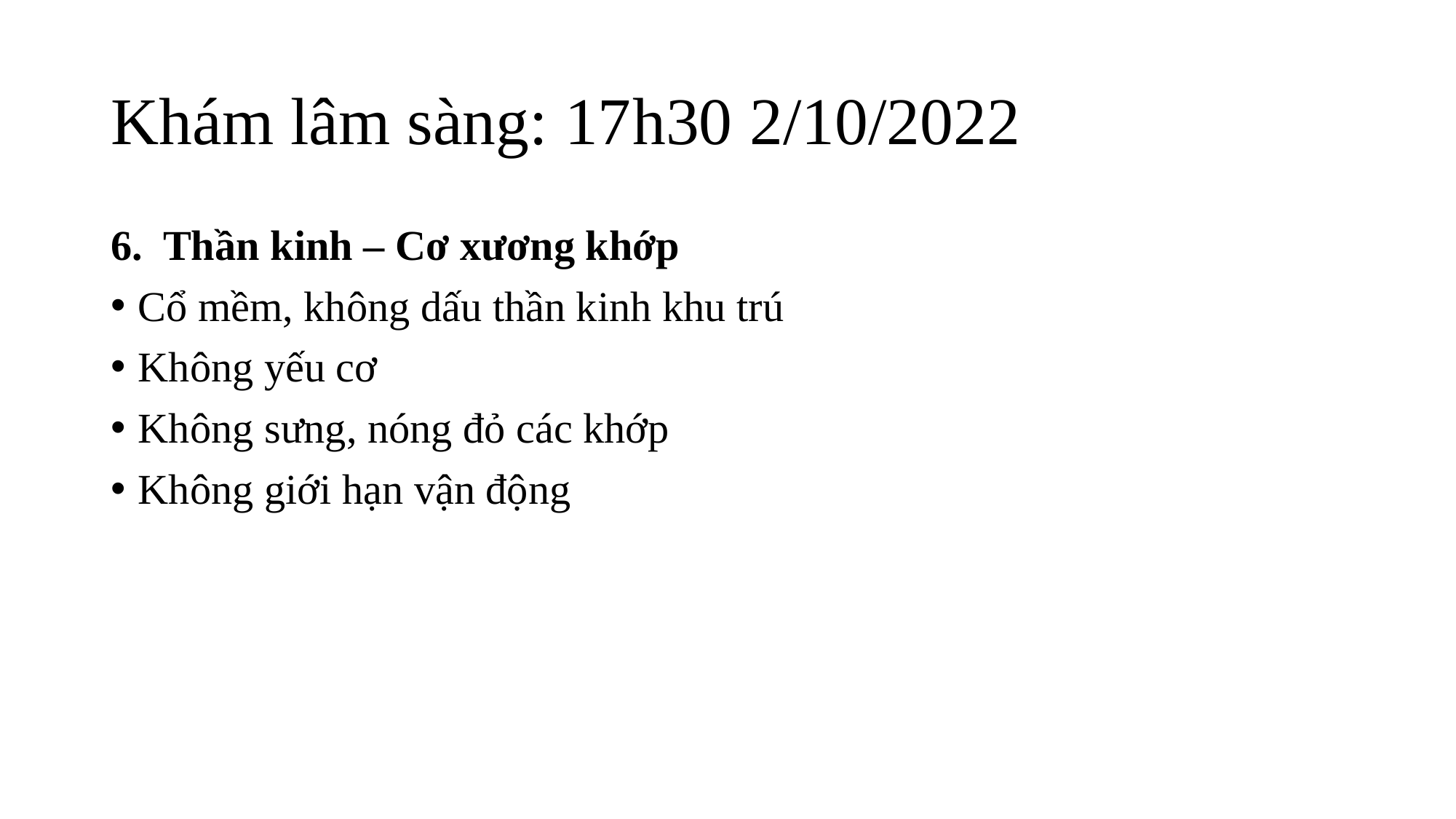

# Khám lâm sàng: 17h30 2/10/2022
6.  Thần kinh – Cơ xương khớp
Cổ mềm, không dấu thần kinh khu trú
Không yếu cơ
Không sưng, nóng đỏ các khớp
Không giới hạn vận động